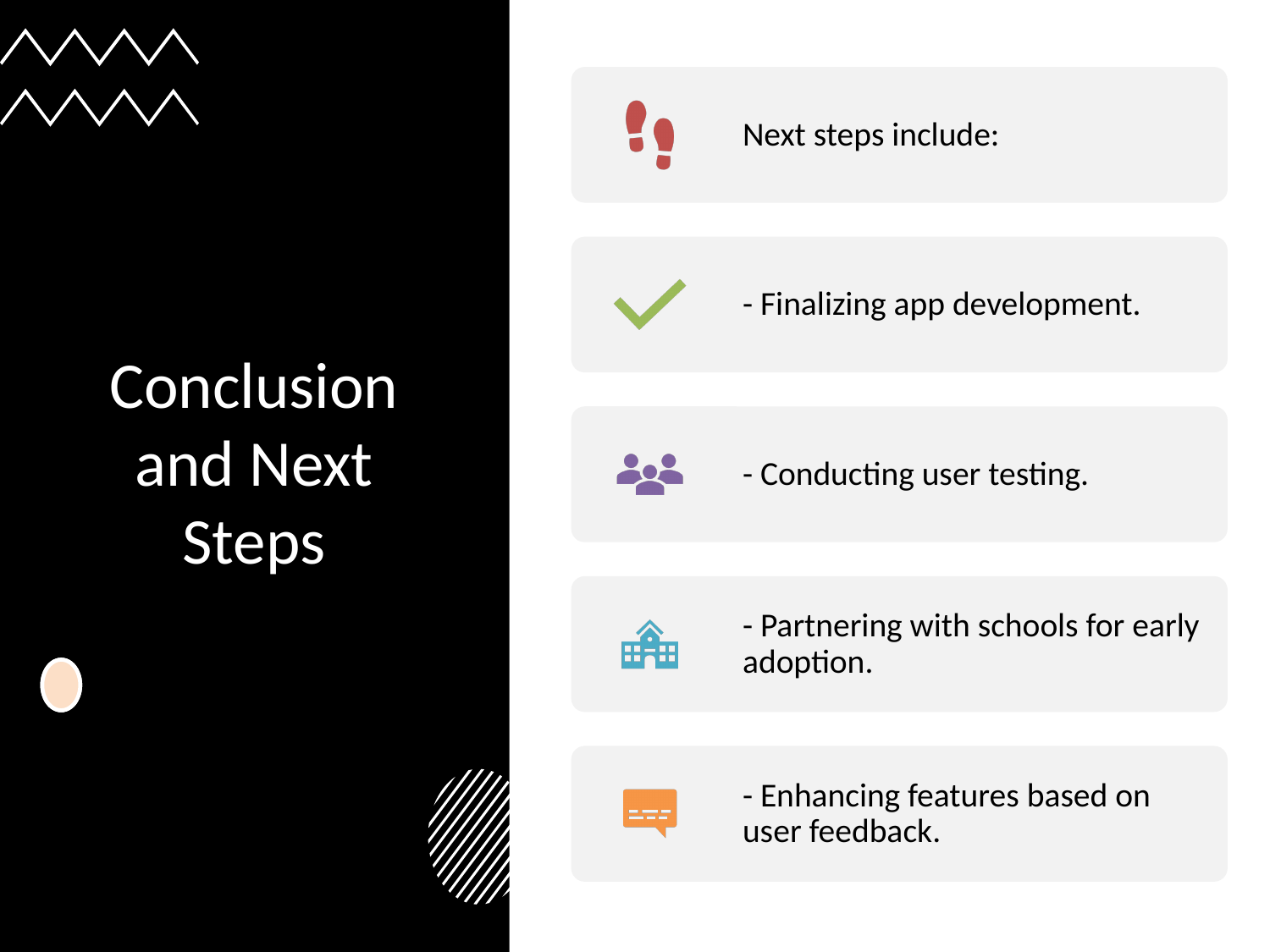

Next steps include:
- Finalizing app development.
- Conducting user testing.
- Partnering with schools for early adoption.
- Enhancing features based on user feedback.
# Conclusion and Next Steps